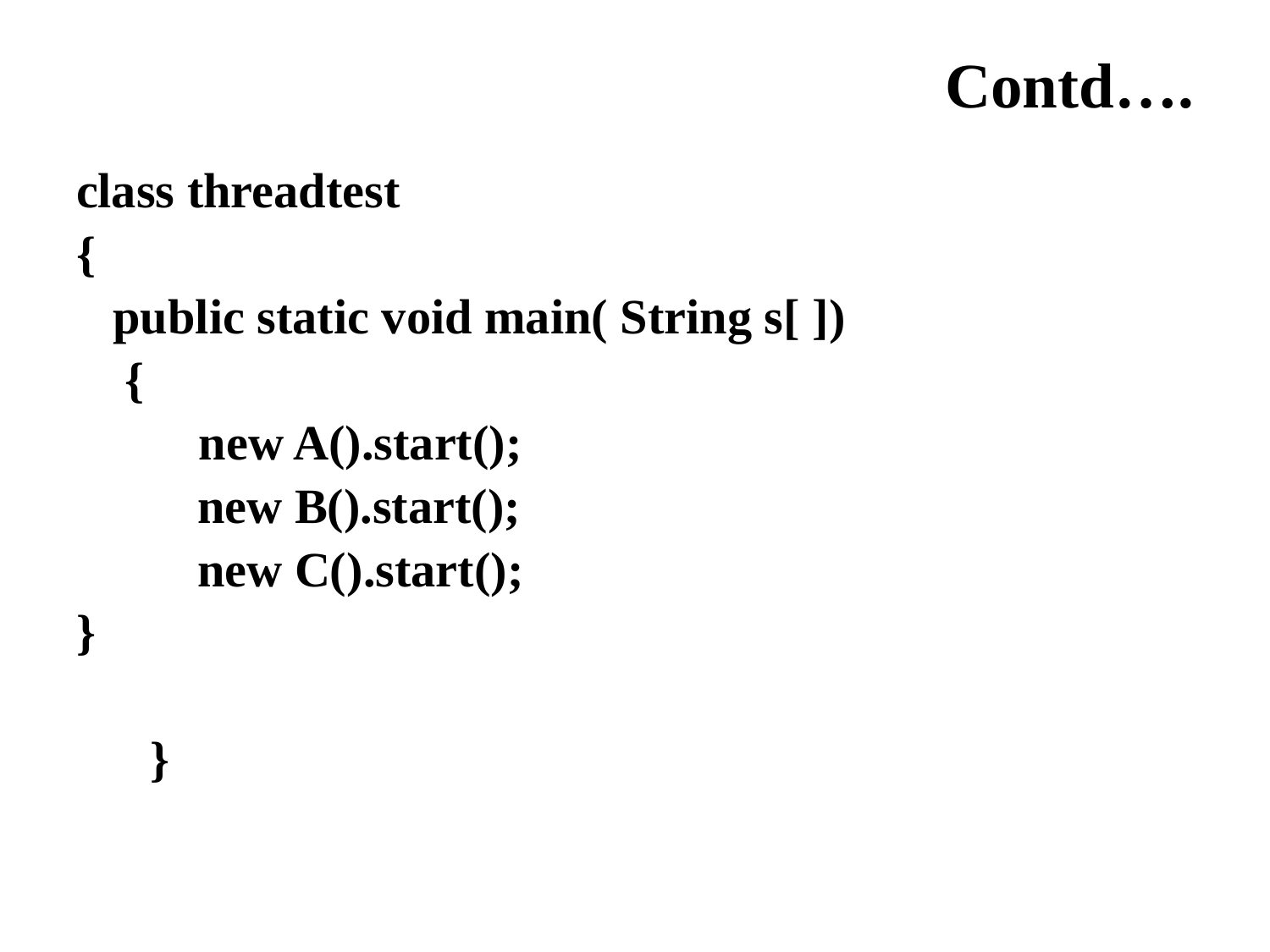

# Contd….
class threadtest
{
   public static void main( String s[ ])
    {
          new A().start();
	      new B().start();
	      new C().start();
}

      }